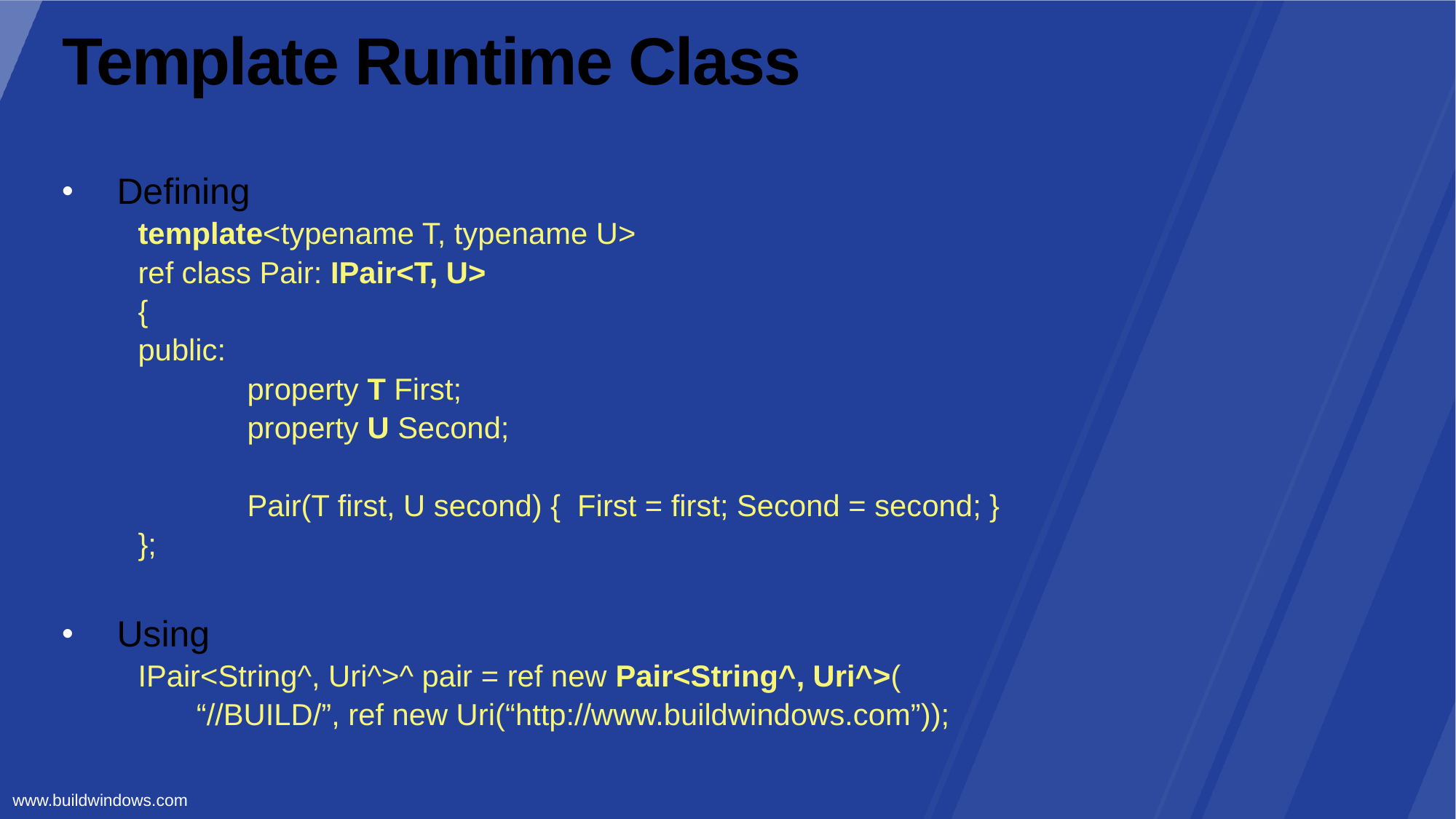

# Template Runtime Class
Defining
template<typename T, typename U>
ref class Pair: IPair<T, U>
{
public:
	property T First;
	property U Second;

	Pair(T first, U second) {  First = first; Second = second; }
};

Using
IPair<String^, Uri^>^ pair = ref new Pair<String^, Uri^>(
       “//BUILD/”, ref new Uri(“http://www.buildwindows.com”));